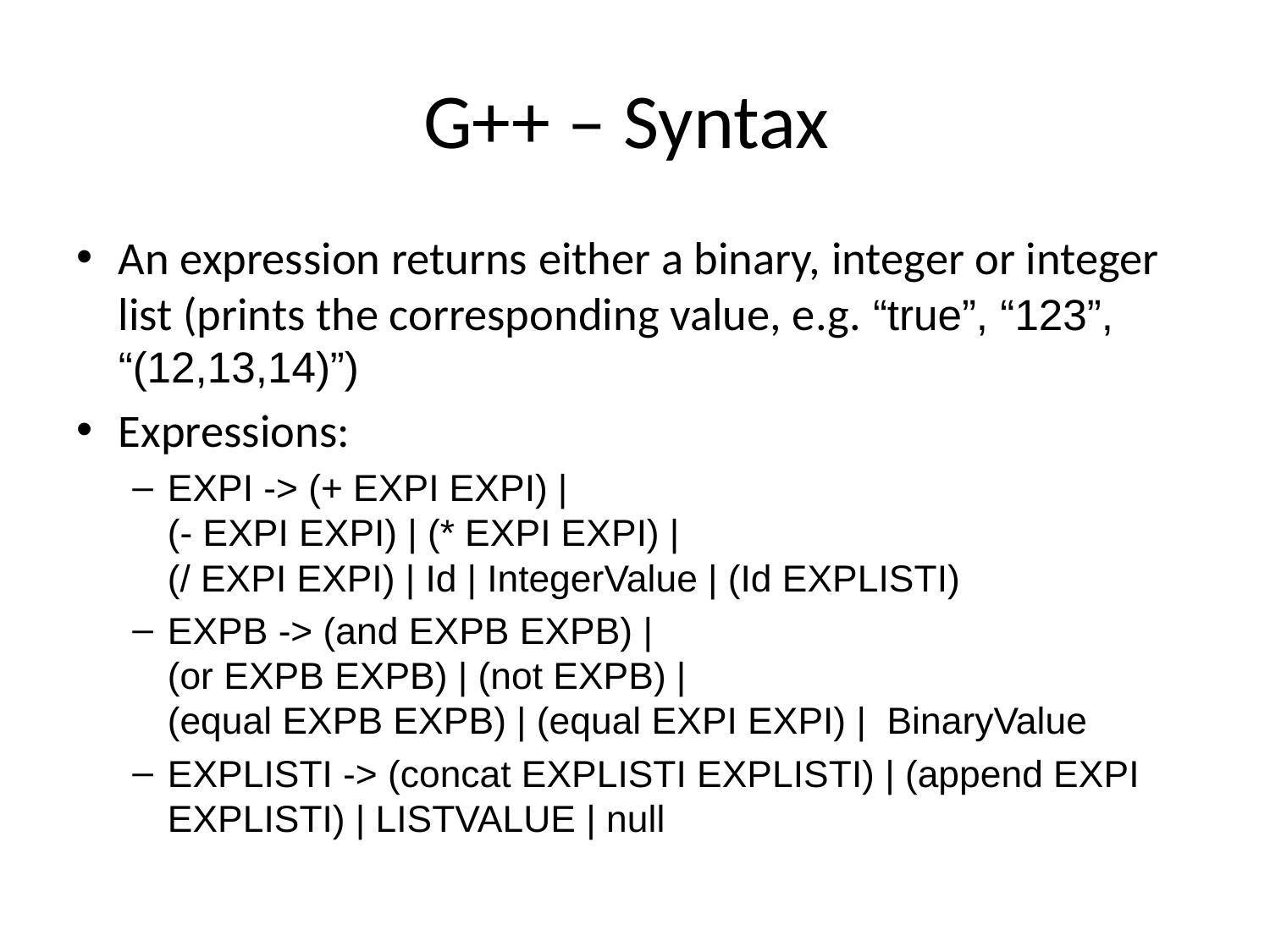

# G++ – Syntax
An expression returns either a binary, integer or integer list (prints the corresponding value, e.g. “true”, “123”, “(12,13,14)”)
Expressions:
EXPI -> (+ EXPI EXPI) |
(- EXPI EXPI) | (* EXPI EXPI) |
(/ EXPI EXPI) | Id | IntegerValue | (Id EXPLISTI)
EXPB -> (and EXPB EXPB) |
(or EXPB EXPB) | (not EXPB) |
(equal EXPB EXPB) | (equal EXPI EXPI) |  BinaryValue
EXPLISTI -> (concat EXPLISTI EXPLISTI) | (append EXPI EXPLISTI) | LISTVALUE | null